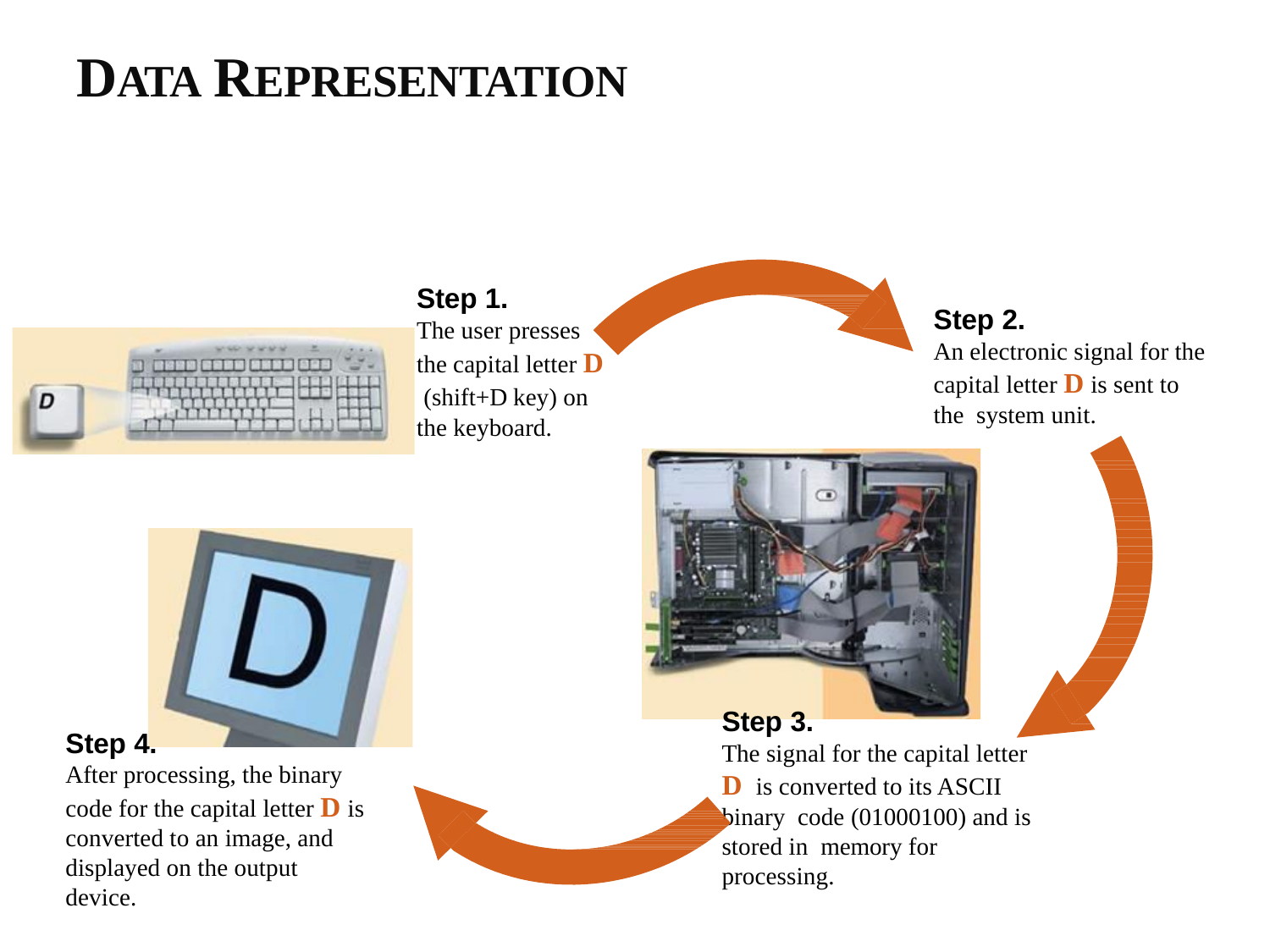

# DATA REPRESENTATION

Step 1.
The user presses  the capital letter D  (shift+D key) on  the keyboard.
Step 2.
An electronic signal for the  capital letter D is sent to the  system unit.

Step 3.
The signal for the capital letter D  is converted to its ASCII binary  code (01000100) and is stored in  memory for processing.
Step 4.
After processing, the binary  code for the capital letter D is  converted to an image, and  displayed on the output device.

9